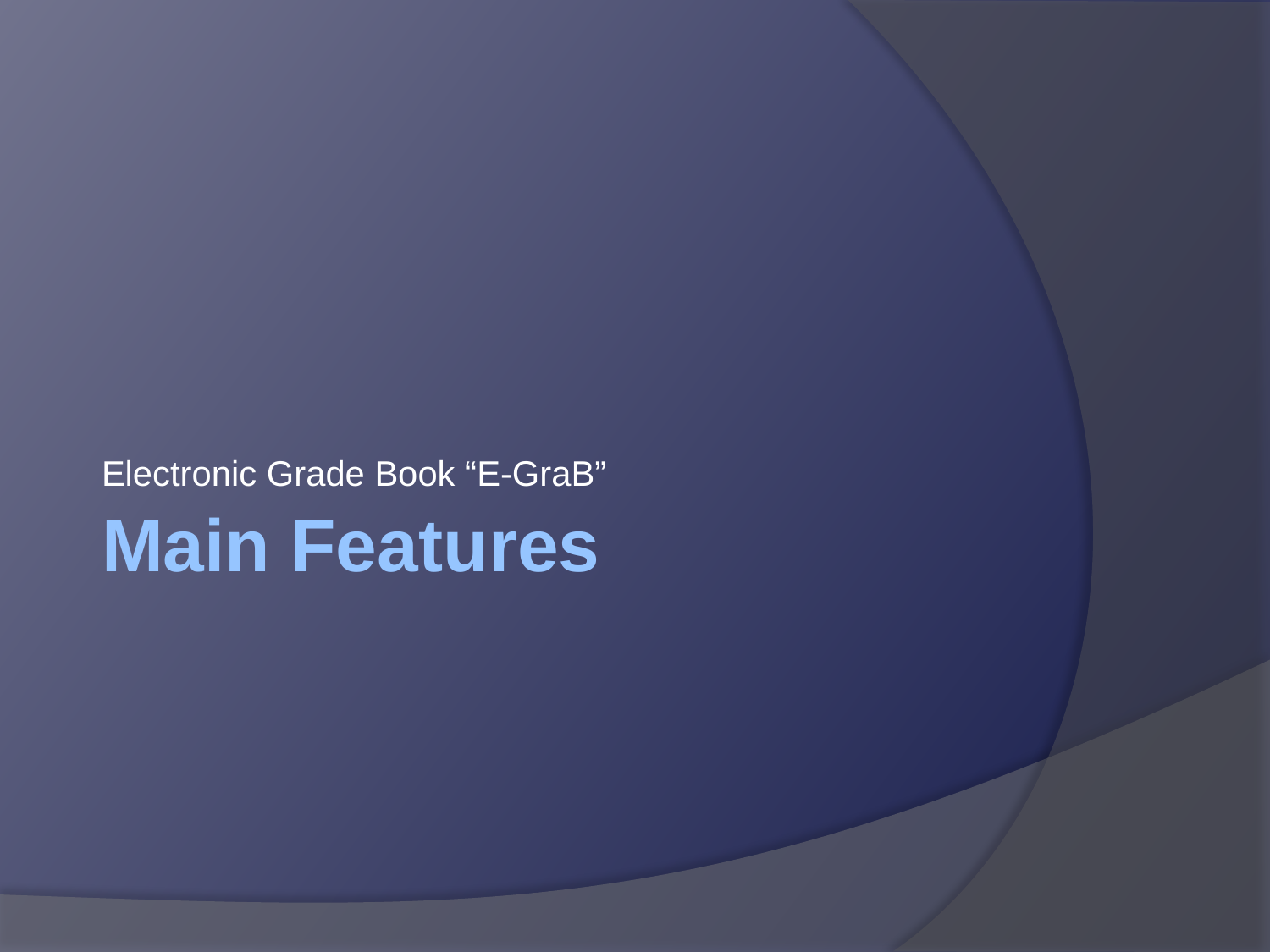

Electronic Grade Book “E-GraB”
# Main Features